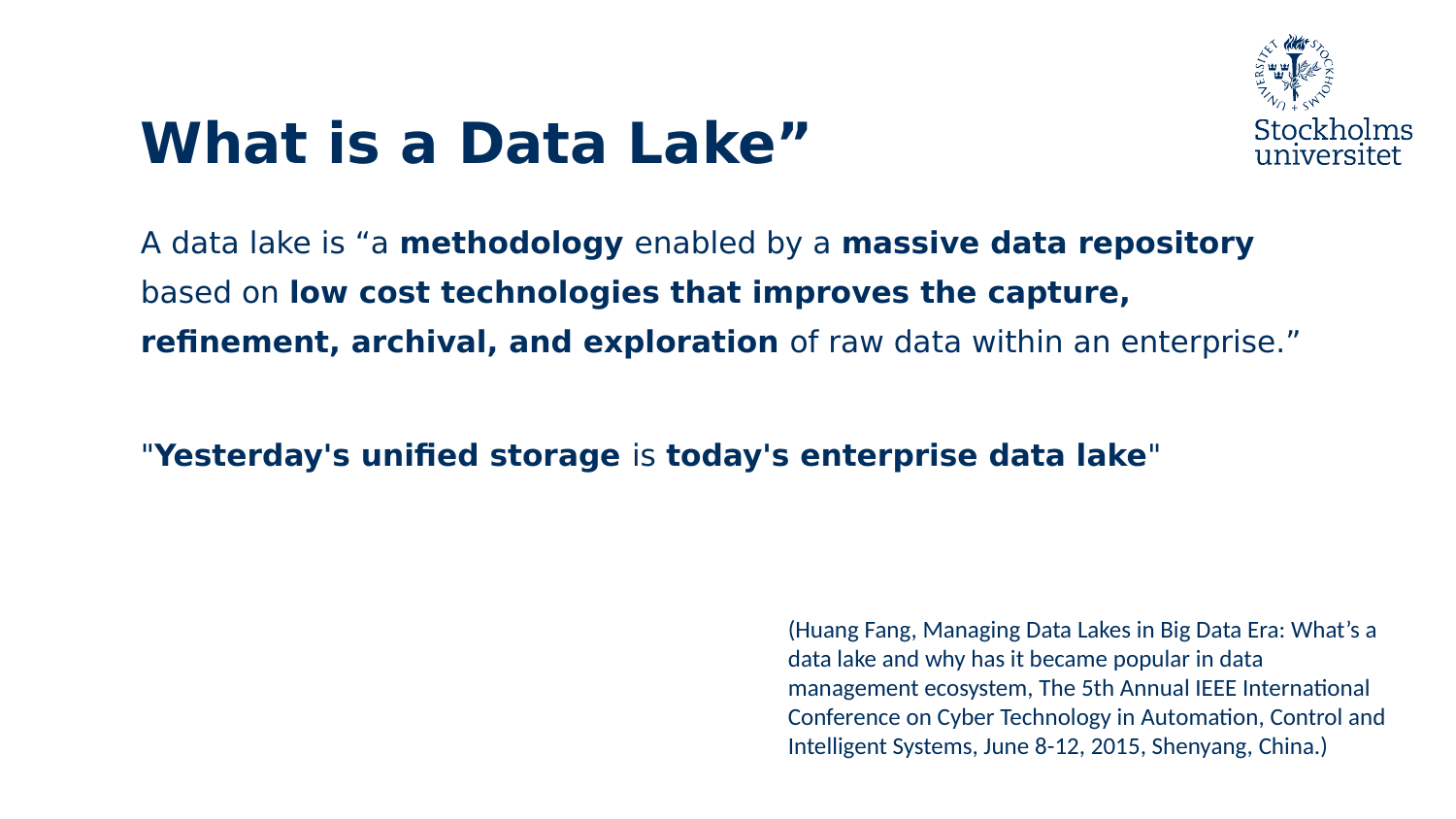

# What is a Data Lake”
A data lake is “a methodology enabled by a massive data repository based on low cost technologies that improves the capture, refinement, archival, and exploration of raw data within an enterprise.”

"Yesterday's unified storage is today's enterprise data lake"

(Huang Fang, Managing Data Lakes in Big Data Era: What’s a data lake and why has it became popular in data management ecosystem, The 5th Annual IEEE International Conference on Cyber Technology in Automation, Control and Intelligent Systems, June 8-12, 2015, Shenyang, China.)